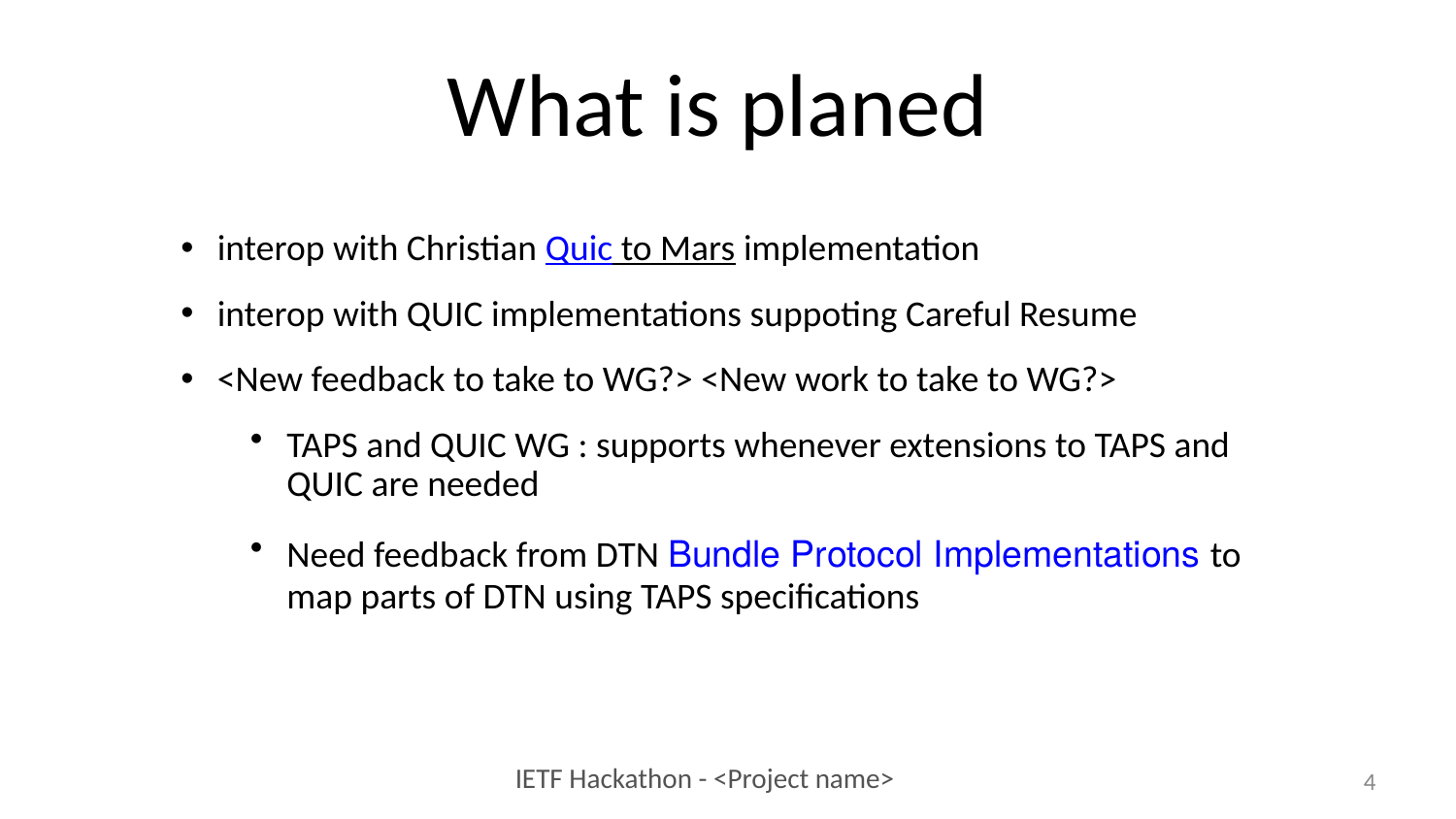

# What is planed

interop with Christian Quic to Mars implementation
interop with QUIC implementations suppoting Careful Resume
<New feedback to take to WG?> <New work to take to WG?>
TAPS and QUIC WG : supports whenever extensions to TAPS and QUIC are needed
Need feedback from DTN Bundle Protocol Implementations to map parts of DTN using TAPS specifications
4